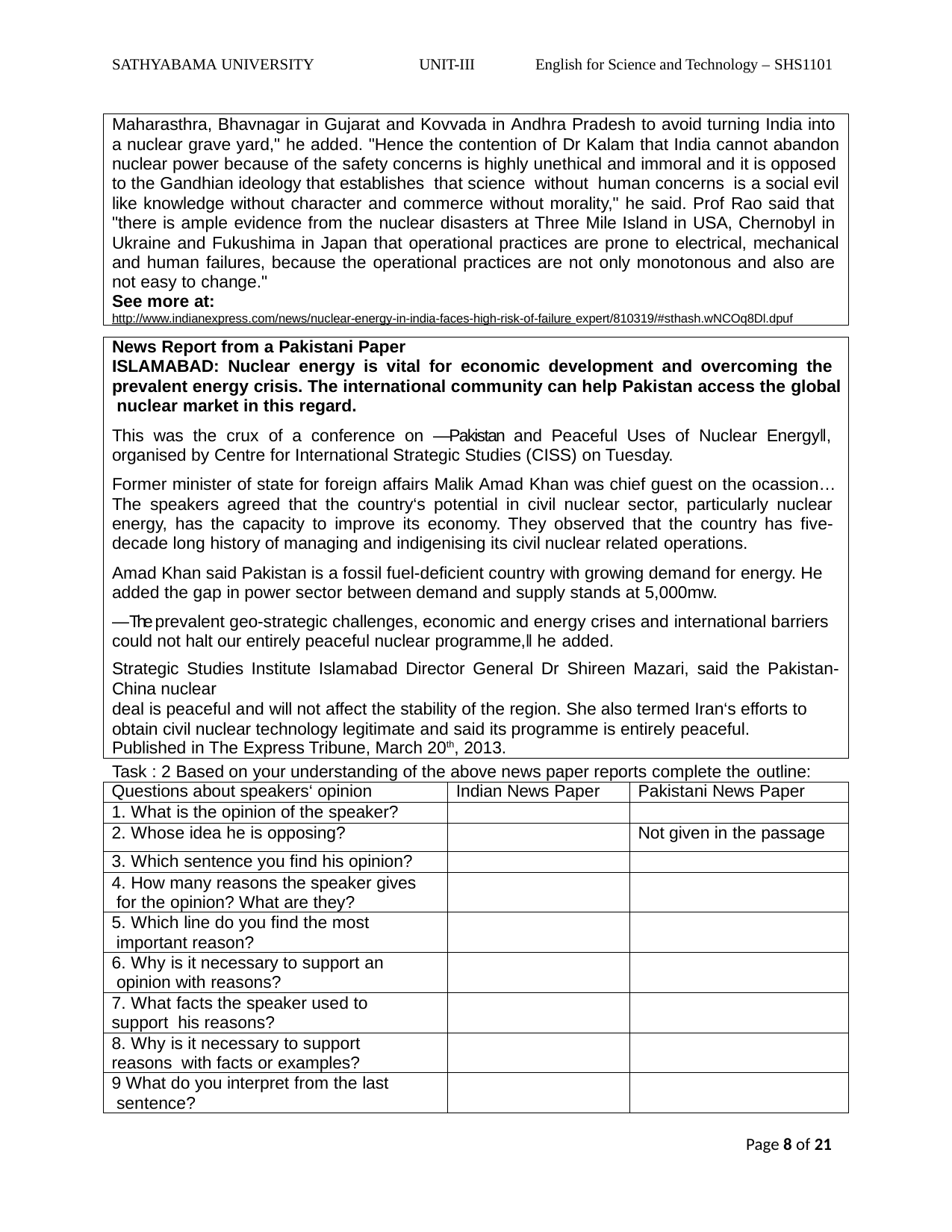

SATHYABAMA UNIVERSITY
UNIT-III
English for Science and Technology – SHS1101
Maharasthra, Bhavnagar in Gujarat and Kovvada in Andhra Pradesh to avoid turning India into  a nuclear grave yard," he added. "Hence the contention of Dr Kalam that India cannot abandon
nuclear power because of the safety concerns is highly unethical and immoral and it is opposed  to the Gandhian ideology that establishes  that science  without  human concerns  is a social evil
like knowledge without character and commerce without morality," he said. Prof Rao said that  "there is ample evidence from the nuclear disasters at Three Mile Island in USA, Chernobyl in  Ukraine and Fukushima in Japan that operational practices are prone to electrical, mechanical
and human failures, because the operational practices are not only monotonous and also are  not easy to change."
See more at:
http://www.indianexpress.com/news/nuclear-energy-in-india-faces-high-risk-of-failure expert/810319/#sthash.wNCOq8Dl.dpuf
News Report from a Pakistani Paper
ISLAMABAD: Nuclear energy is vital for economic development and overcoming the  prevalent energy crisis. The international community can help Pakistan access the global  nuclear market in this regard.
This was the crux of a conference on ―Pakistan and Peaceful Uses of Nuclear Energy‖,  organised by Centre for International Strategic Studies (CISS) on Tuesday.
Former minister of state for foreign affairs Malik Amad Khan was chief guest on the ocassion…  The speakers agreed that the country‘s potential in civil nuclear sector, particularly nuclear  energy, has the capacity to improve its economy. They observed that the country has five-  decade long history of managing and indigenising its civil nuclear related operations.
Amad Khan said Pakistan is a fossil fuel-deficient country with growing demand for energy. He  added the gap in power sector between demand and supply stands at 5,000mw.
―The prevalent geo-strategic challenges, economic and energy crises and international barriers  could not halt our entirely peaceful nuclear programme,‖ he added.
Strategic Studies Institute Islamabad Director General Dr Shireen Mazari, said the Pakistan-
China nuclear
deal is peaceful and will not affect the stability of the region. She also termed Iran‘s efforts to  obtain civil nuclear technology legitimate and said its programme is entirely peaceful.
Published in The Express Tribune, March 20th, 2013.
Task : 2 Based on your understanding of the above news paper reports complete the outline:

| Questions about speakers‘ opinion | Indian News Paper | Pakistani News Paper |
| --- | --- | --- |
| 1. What is the opinion of the speaker? |  |  |
| 2. Whose idea he is opposing? |  | Not given in the passage |
| 3. Which sentence you find his opinion? |  |  |
| 4. How many reasons the speaker gives for the opinion? What are they? |  |  |
| 5. Which line do you find the most important reason? |  |  |
| 6. Why is it necessary to support an opinion with reasons? |  |  |
| 7. What facts the speaker used to support his reasons? |  |  |
| 8. Why is it necessary to support reasons with facts or examples? |  |  |
| 9 What do you interpret from the last sentence? |  |  |
Page 8 of 21